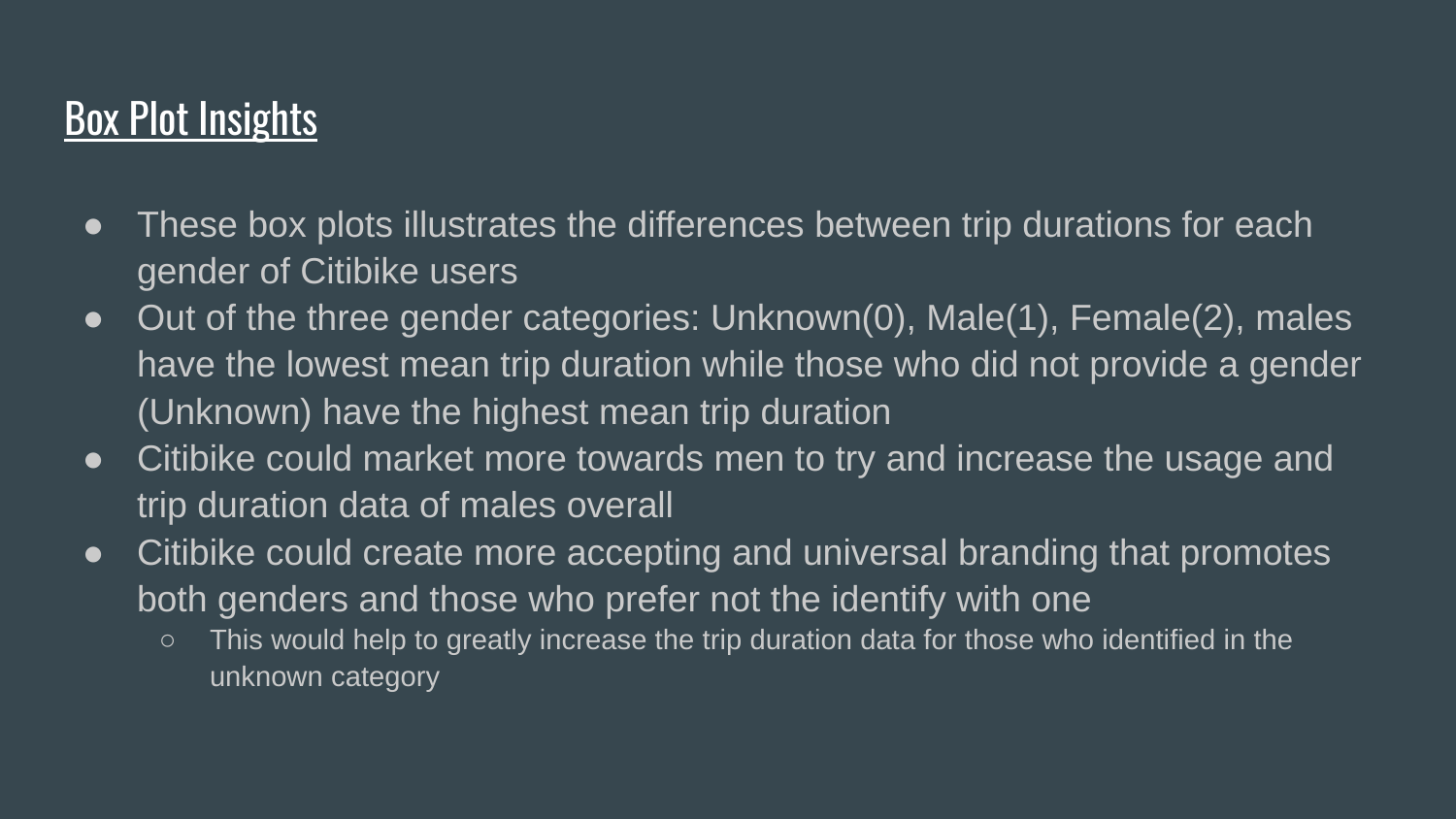

# Box Plot Insights
These box plots illustrates the differences between trip durations for each gender of Citibike users
Out of the three gender categories: Unknown(0), Male(1), Female(2), males have the lowest mean trip duration while those who did not provide a gender (Unknown) have the highest mean trip duration
Citibike could market more towards men to try and increase the usage and trip duration data of males overall
Citibike could create more accepting and universal branding that promotes both genders and those who prefer not the identify with one
This would help to greatly increase the trip duration data for those who identified in the unknown category